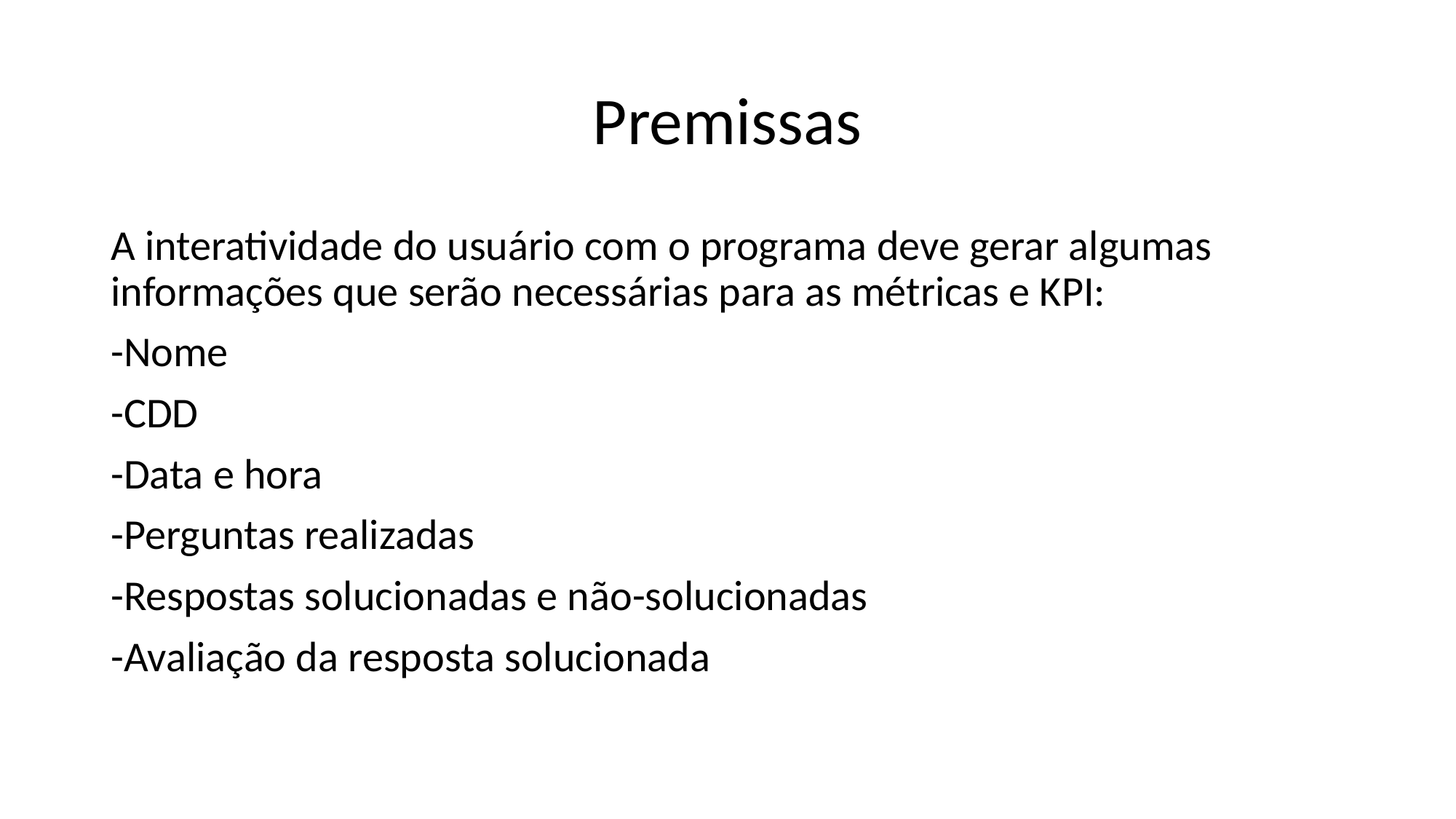

# Premissas
A interatividade do usuário com o programa deve gerar algumas informações que serão necessárias para as métricas e KPI:
-Nome
-CDD
-Data e hora
-Perguntas realizadas
-Respostas solucionadas e não-solucionadas
-Avaliação da resposta solucionada